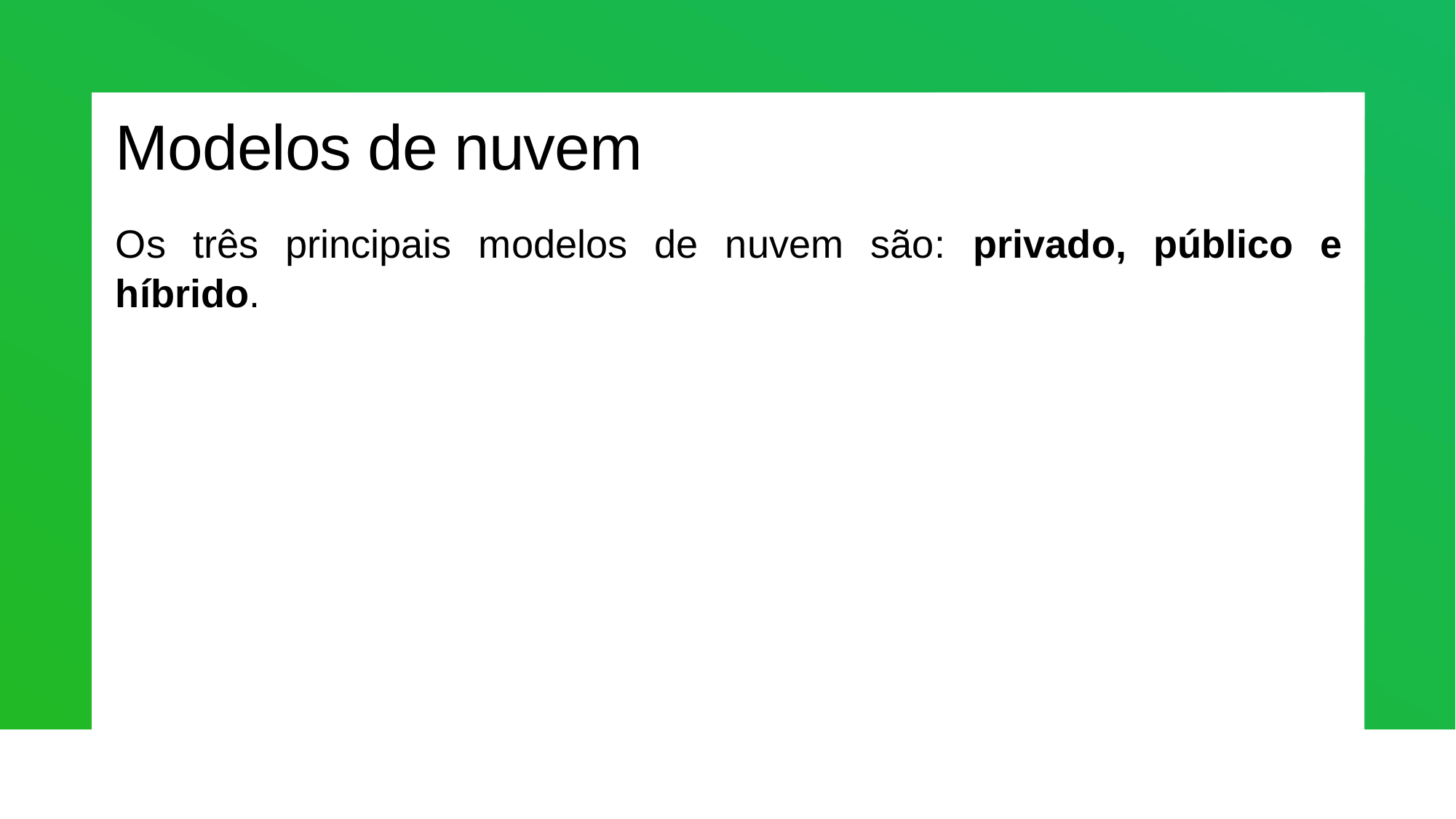

# Modelos de nuvem
Os três principais modelos de nuvem são: privado, público e híbrido.